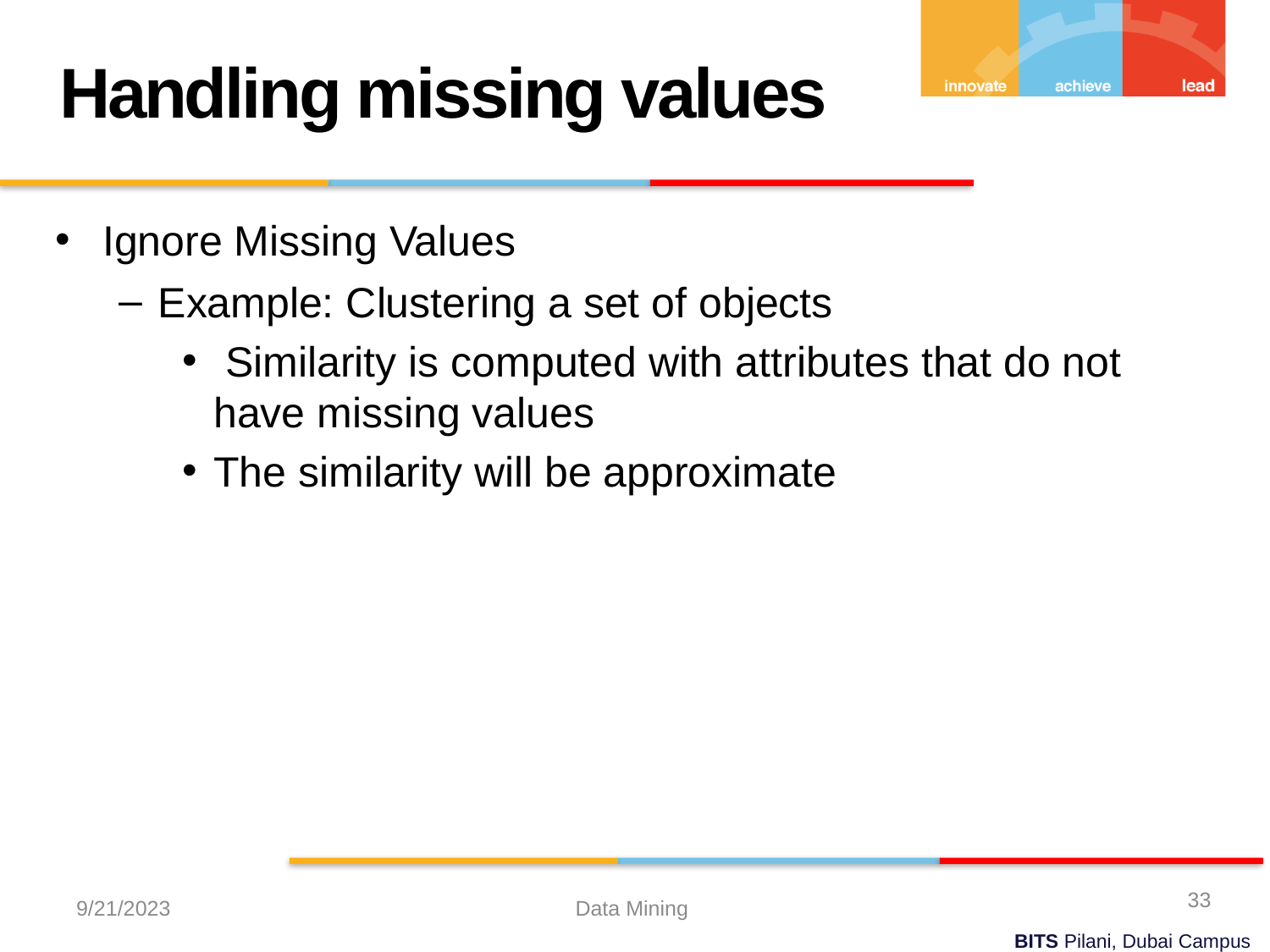

Handling missing values
Ignore Missing Values
Example: Clustering a set of objects
 Similarity is computed with attributes that do not have missing values
The similarity will be approximate

33
9/21/2023
Data Mining